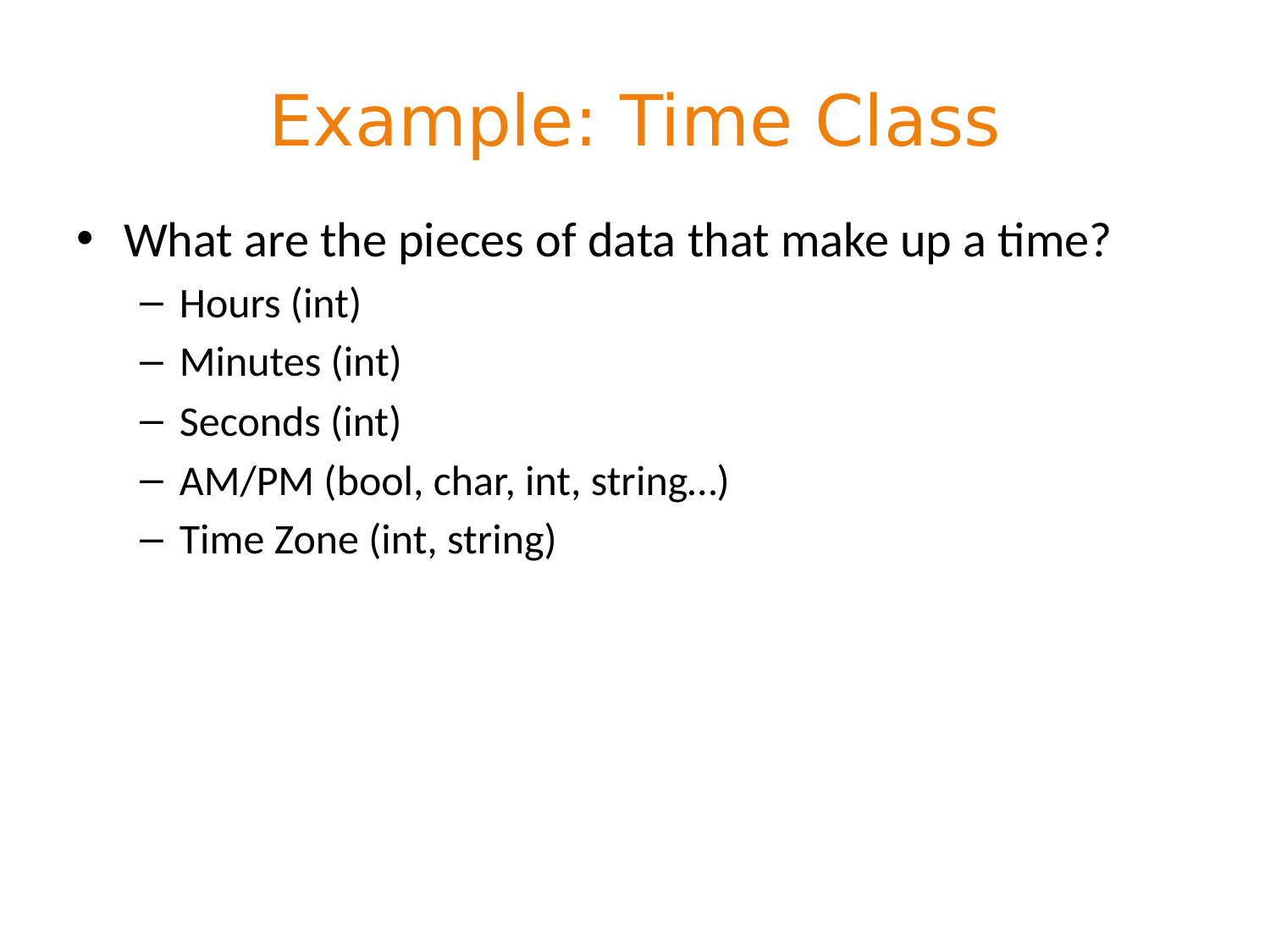

# Example: Time Class
What are the pieces of data that make up a time?
Hours (int)
Minutes (int)
Seconds (int)
AM/PM (bool, char, int, string…)
Time Zone (int, string)